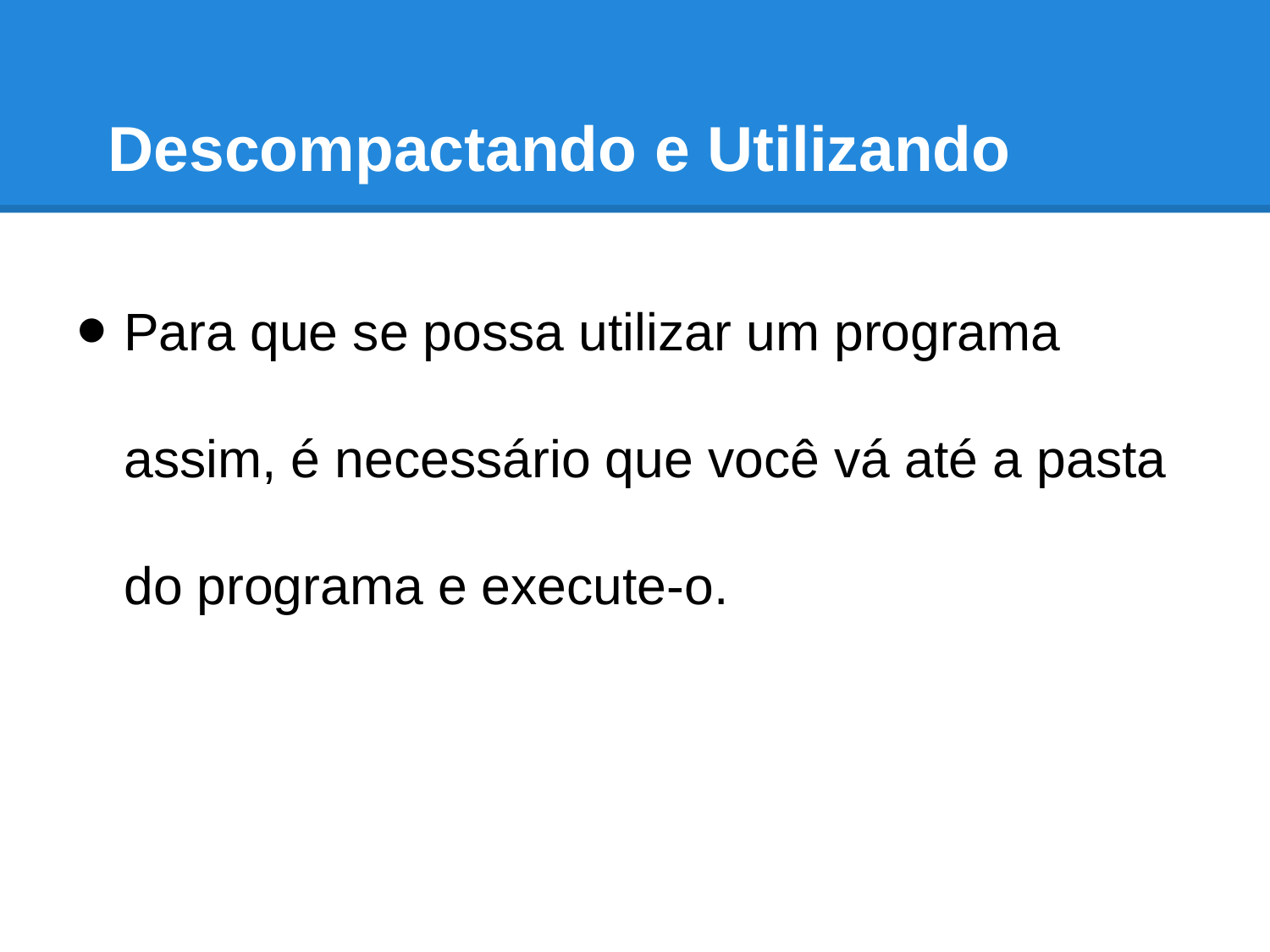

# Descompactando e Utilizando
Para que se possa utilizar um programa assim, é necessário que você vá até a pasta do programa e execute-o.